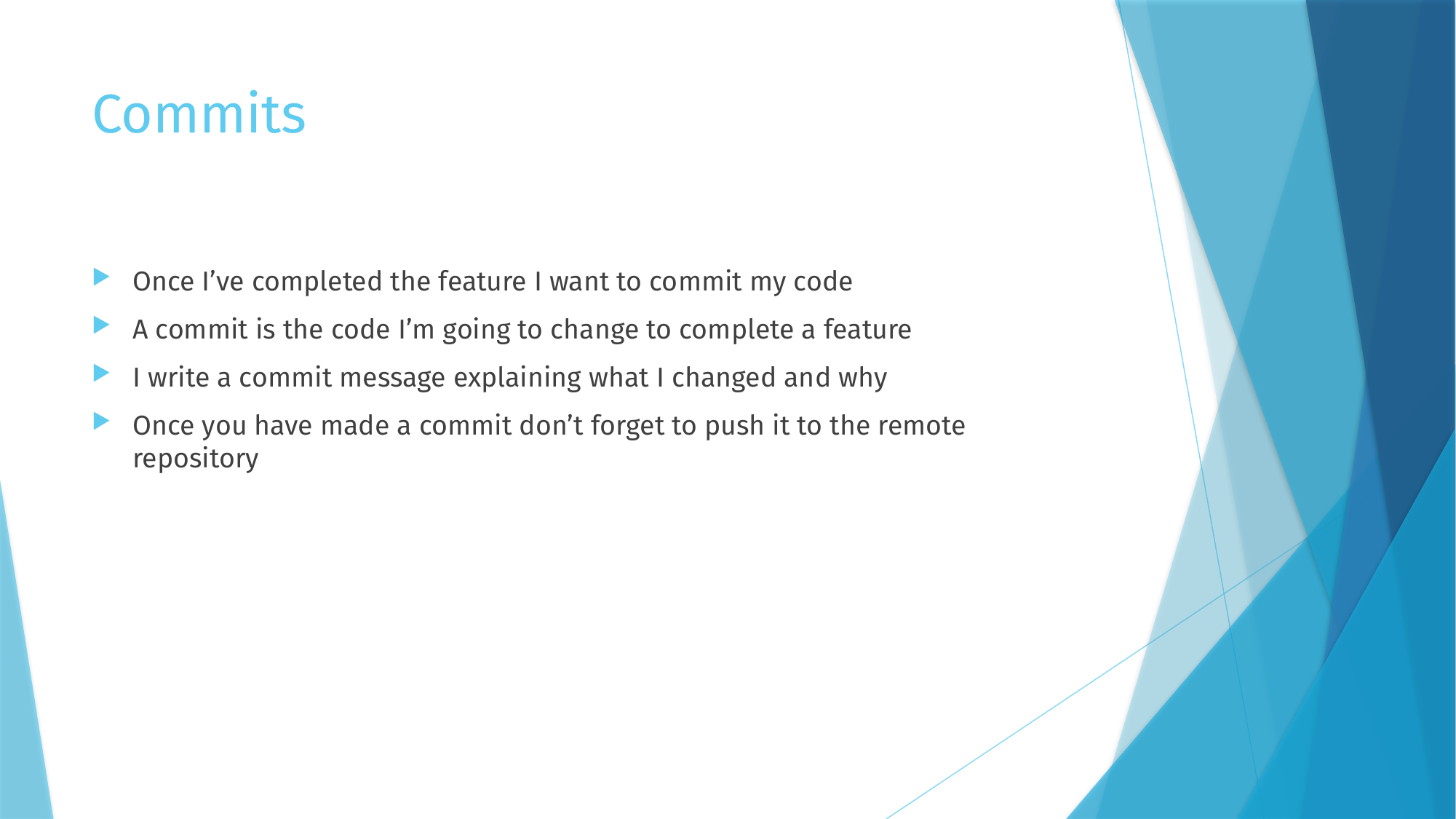

# Commits
Once I’ve completed the feature I want to commit my code
A commit is the code I’m going to change to complete a feature
I write a commit message explaining what I changed and why
Once you have made a commit don’t forget to push it to the remote repository